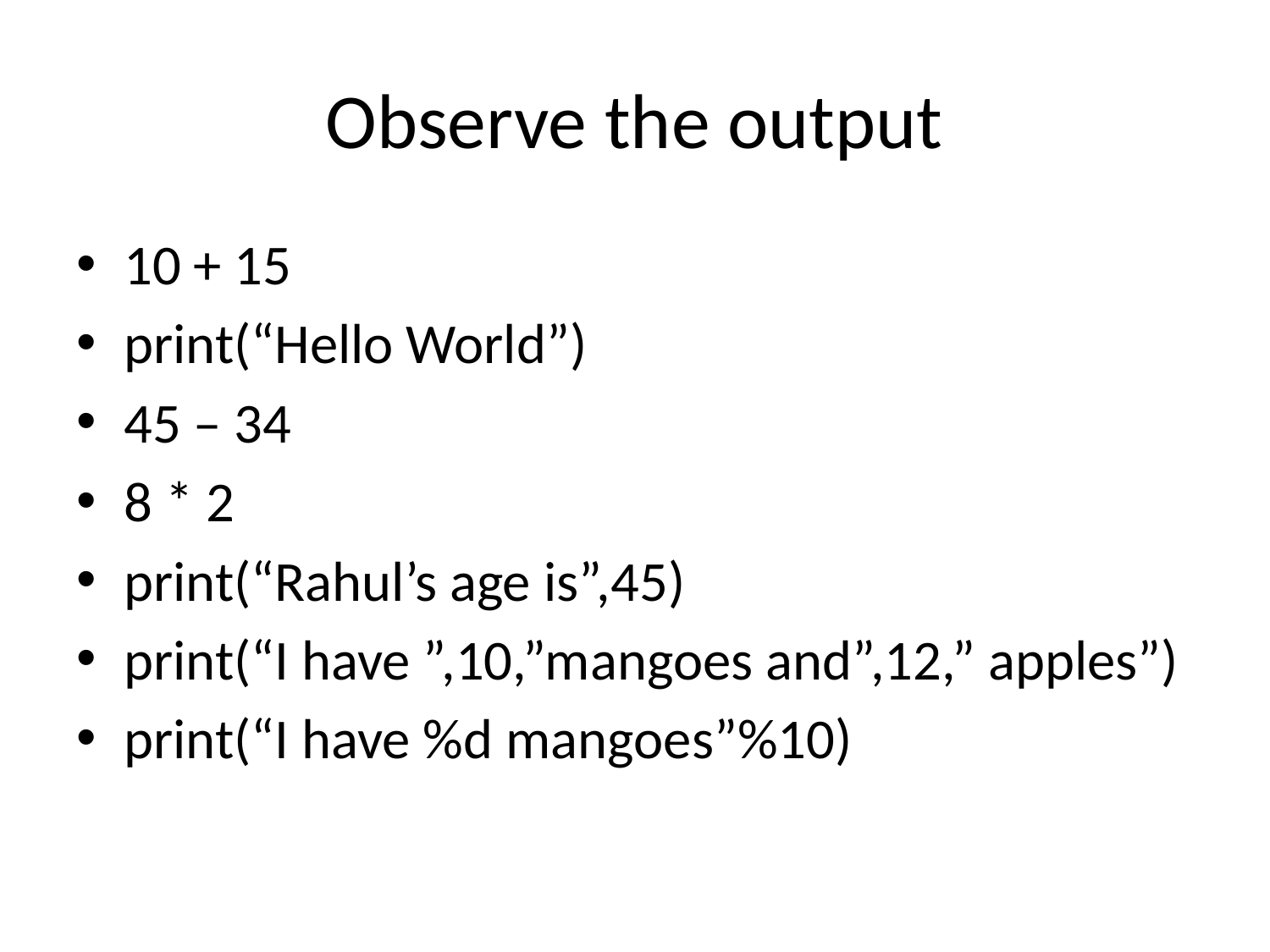

# Observe the output
10 + 15
print(“Hello World”)
45 – 34
8 * 2
print(“Rahul’s age is”,45)
print(“I have ”,10,”mangoes and”,12,” apples”)
print(“I have %d mangoes”%10)